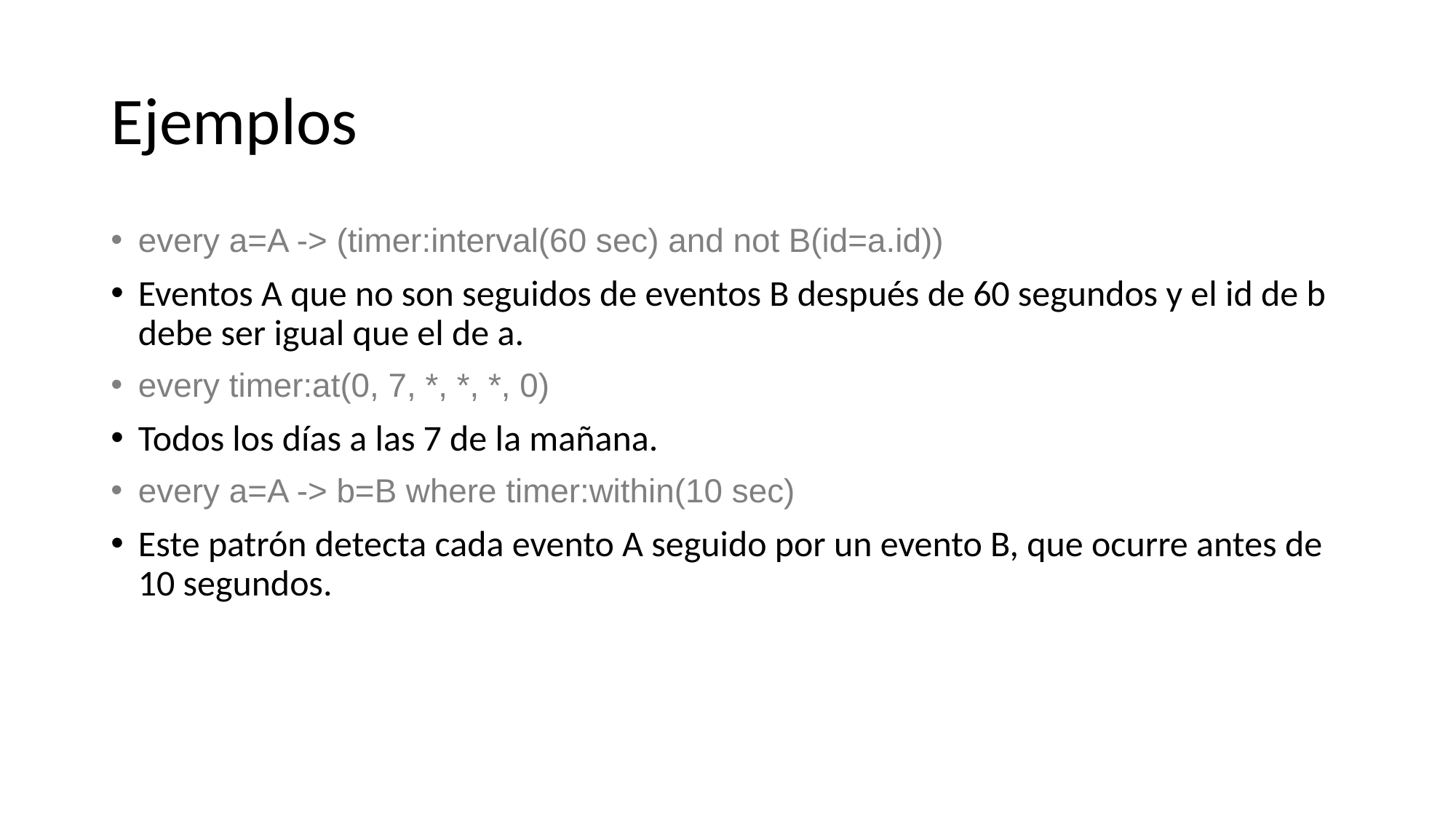

# Ejemplos
every a=A -> (timer:interval(60 sec) and not B(id=a.id))
Eventos A que no son seguidos de eventos B después de 60 segundos y el id de b debe ser igual que el de a.
every timer:at(0, 7, *, *, *, 0)
Todos los días a las 7 de la mañana.
every a=A -> b=B where timer:within(10 sec)
Este patrón detecta cada evento A seguido por un evento B, que ocurre antes de 10 segundos.